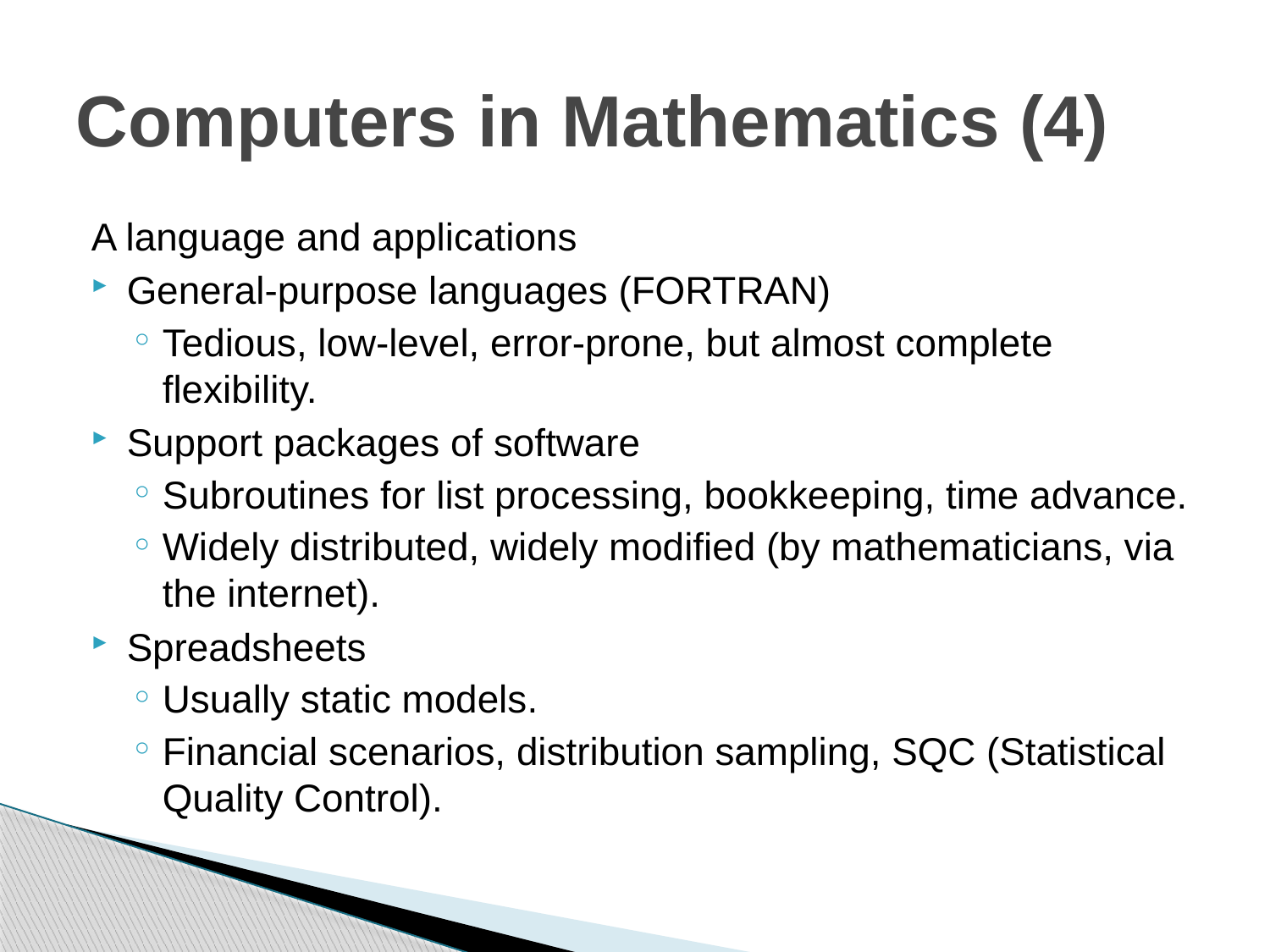

# Computers in Mathematics (4)
A language and applications
General-purpose languages (FORTRAN)
Tedious, low-level, error-prone, but almost complete flexibility.
Support packages of software
Subroutines for list processing, bookkeeping, time advance.
Widely distributed, widely modified (by mathematicians, via the internet).
Spreadsheets
Usually static models.
Financial scenarios, distribution sampling, SQC (Statistical Quality Control).